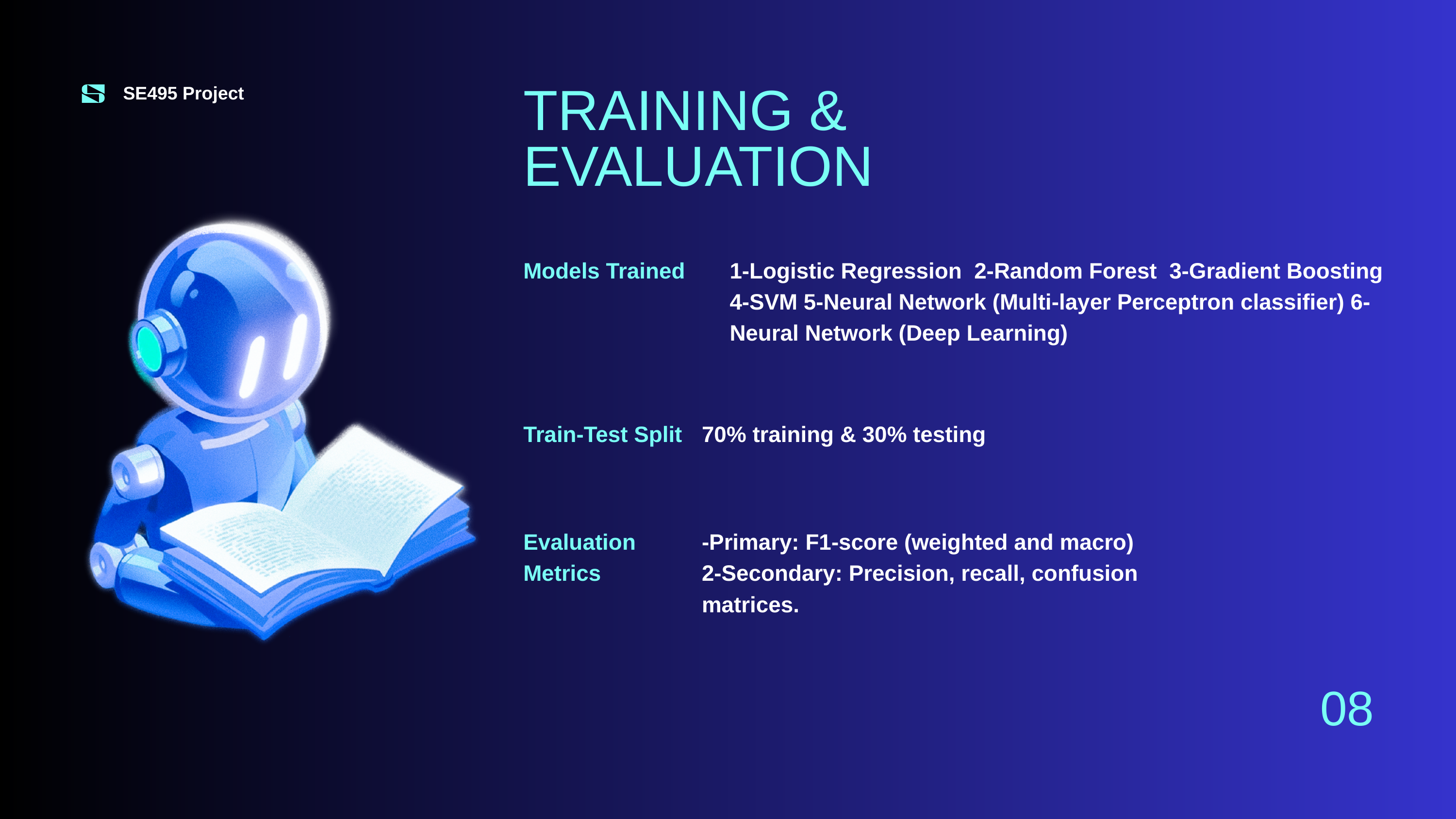

SE495 Project

TRAINING & EVALUATION

1-Logistic Regression  2-Random Forest  3-Gradient Boosting 4-SVM 5-Neural Network (Multi-layer Perceptron classifier) 6-Neural Network (Deep Learning)

Models Trained
Train-Test Split

70% training & 30% testing

Evaluation Metrics

-Primary: F1-score (weighted and macro)
2-Secondary: Precision, recall, confusion matrices.

08